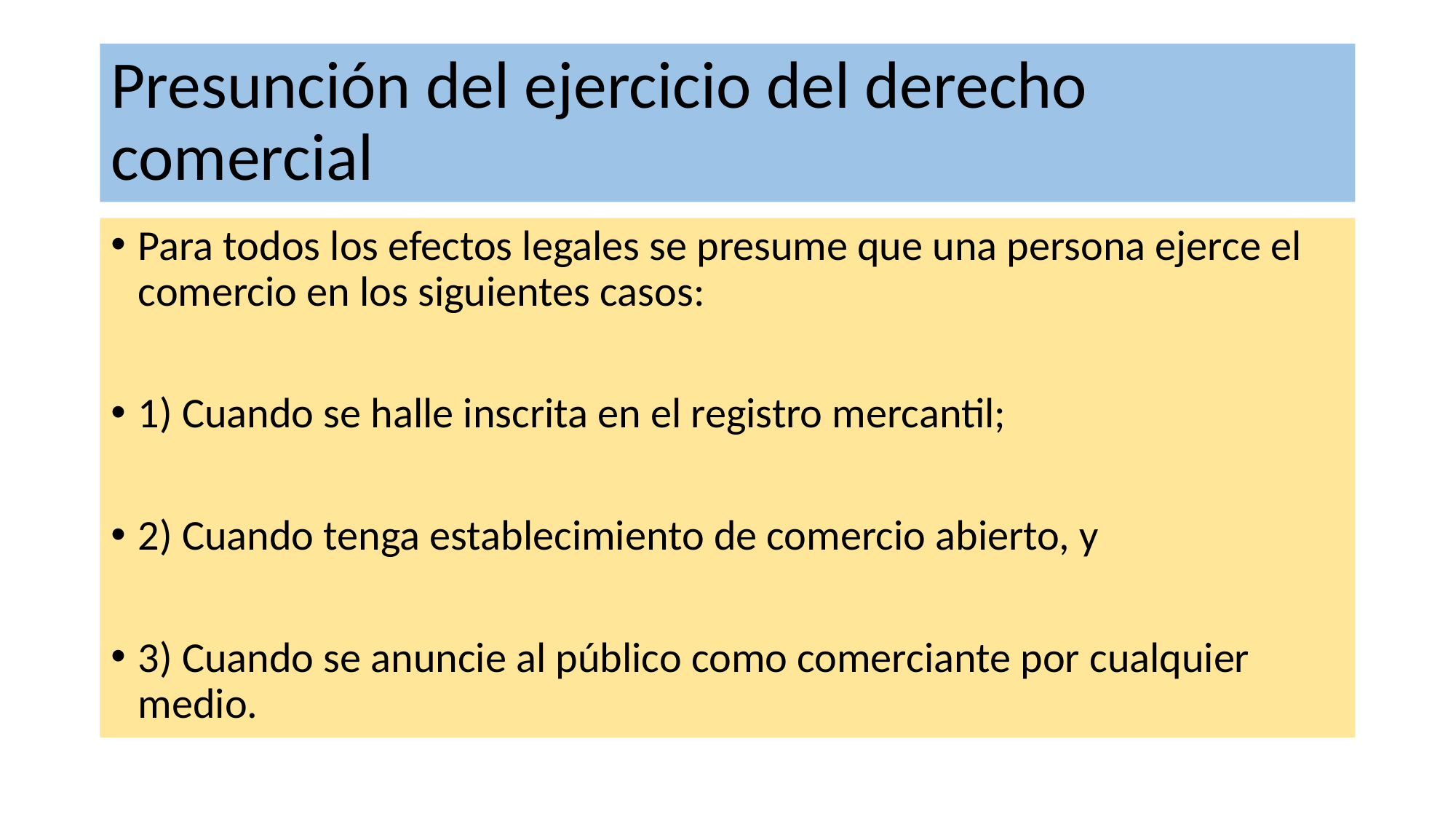

# Presunción del ejercicio del derecho comercial
Para todos los efectos legales se presume que una persona ejerce el comercio en los siguientes casos:

1) Cuando se halle inscrita en el registro mercantil;

2) Cuando tenga establecimiento de comercio abierto, y

3) Cuando se anuncie al público como comerciante por cualquier medio.